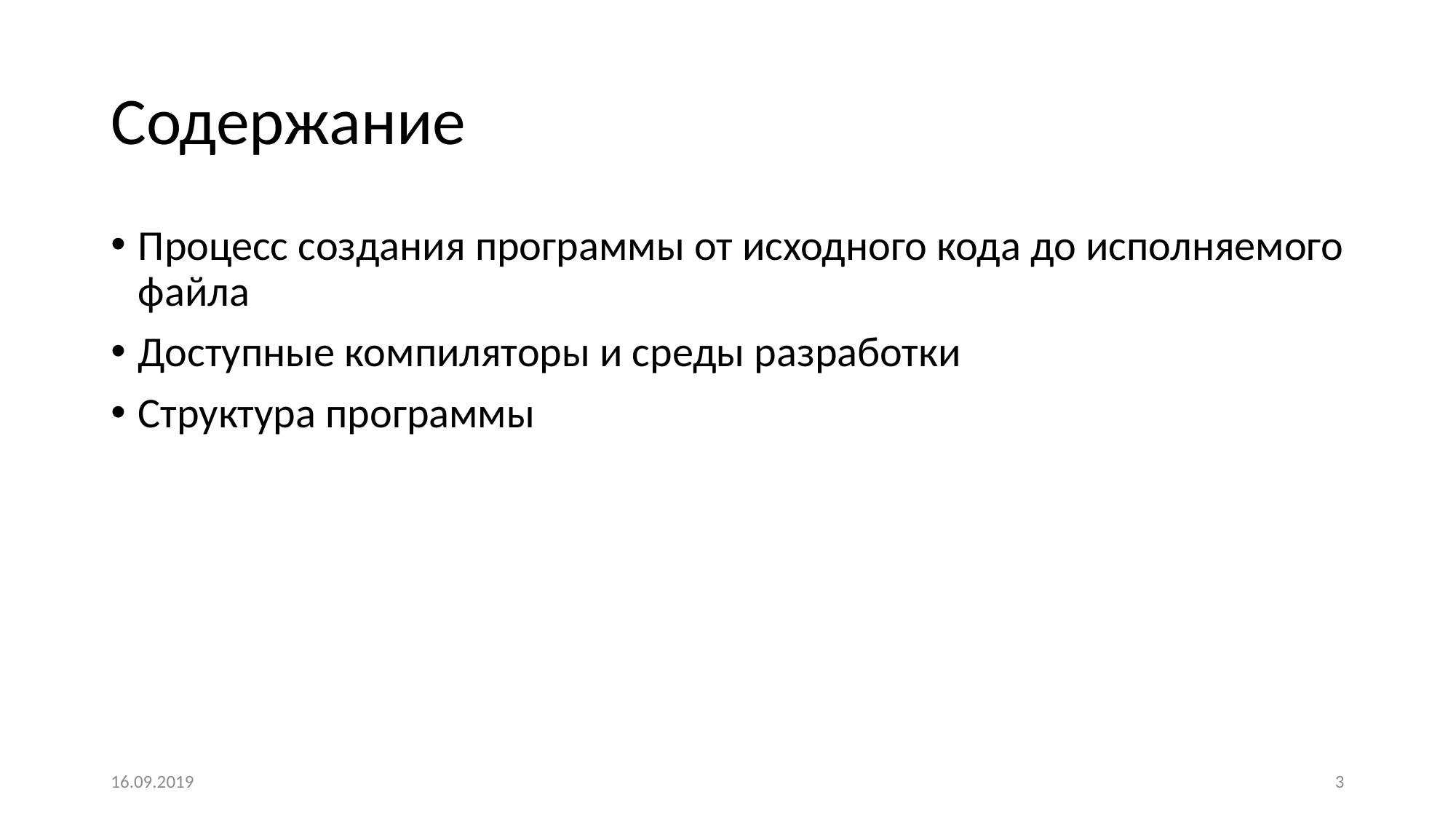

# Содержание
Процесс создания программы от исходного кода до исполняемого файла
Доступные компиляторы и среды разработки
Структура программы
16.09.2019
3